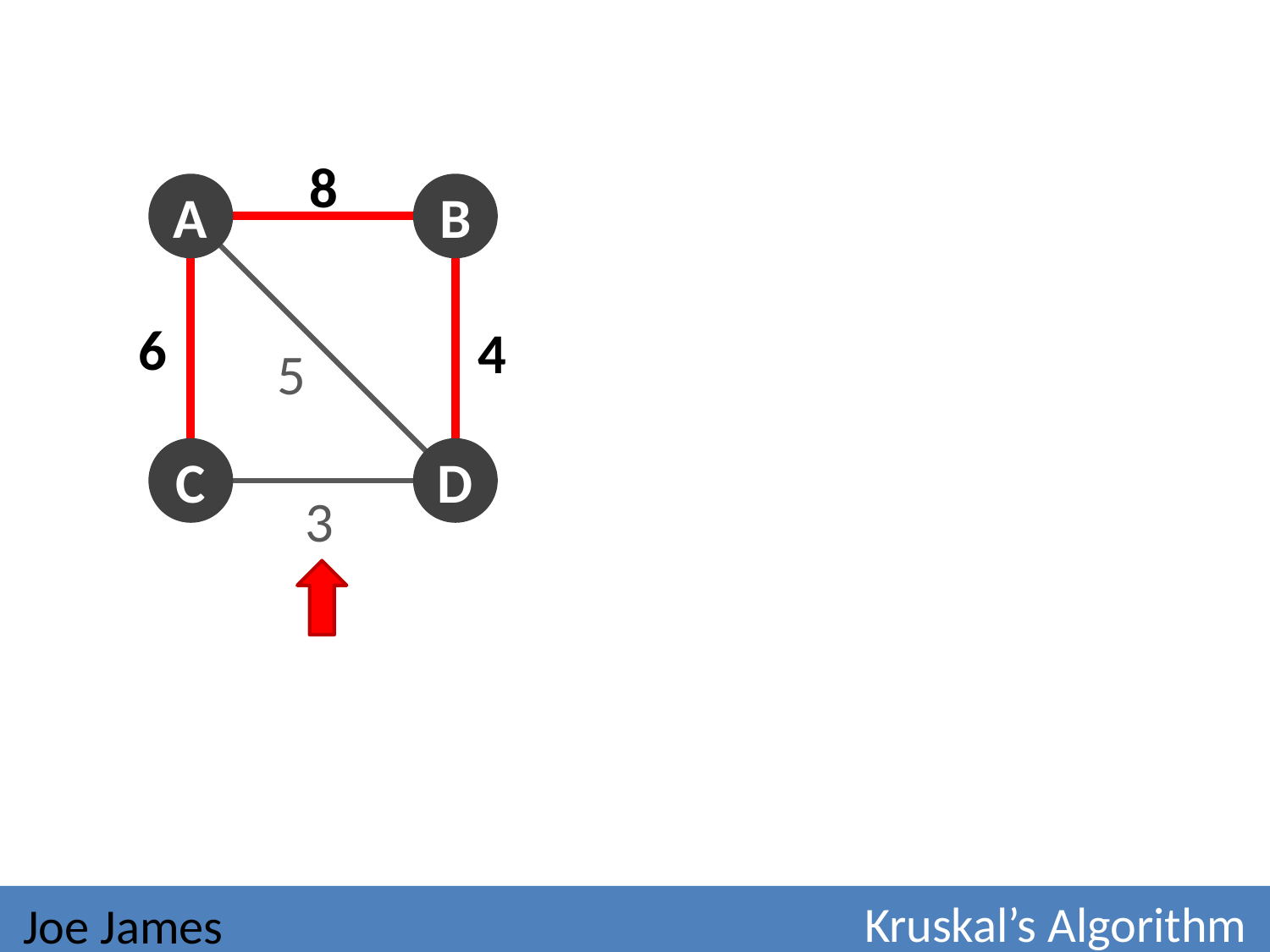

8
A
B
C
D
6
4
5
3